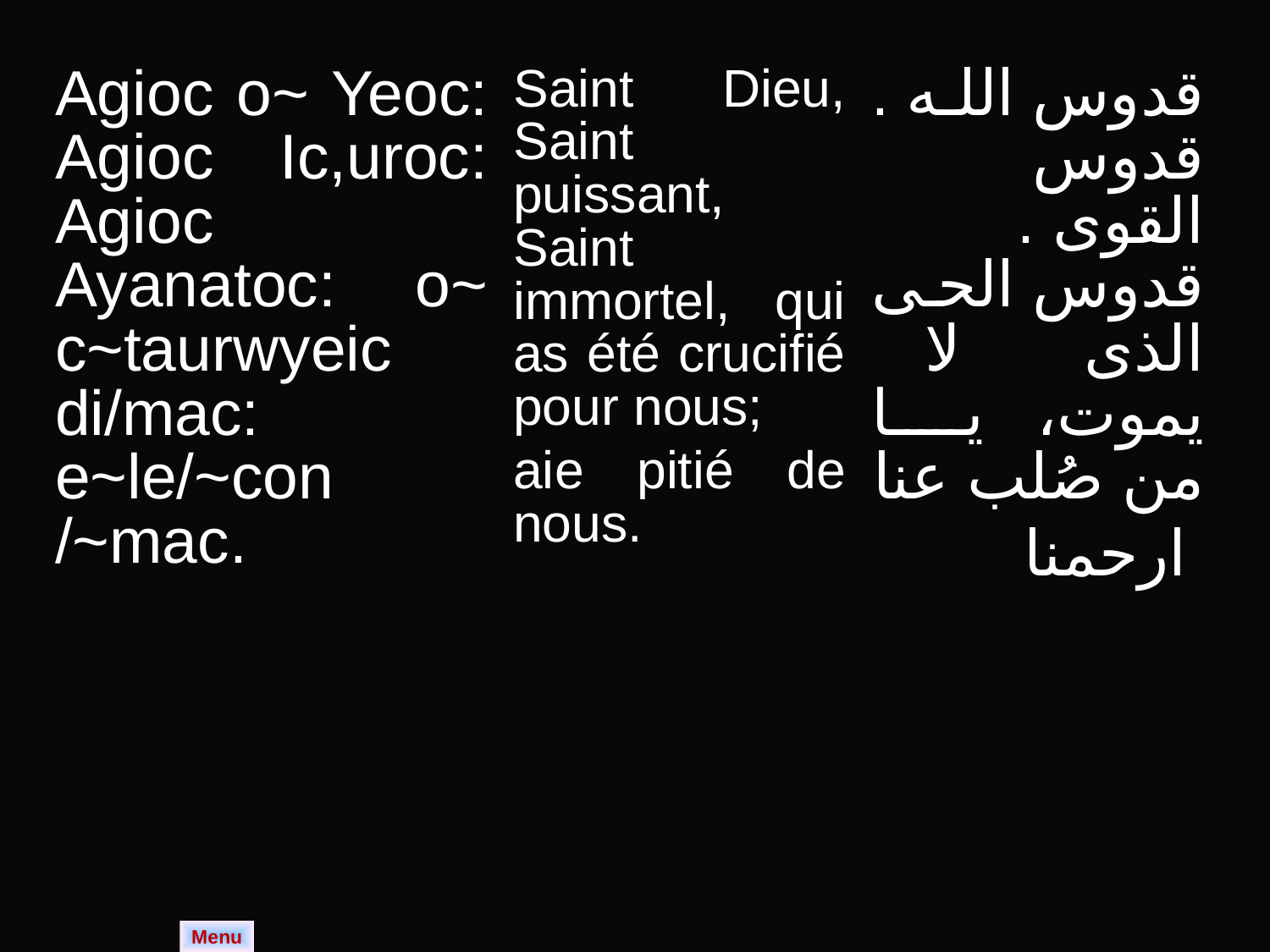

| Agioc o~ Yeoc: Agioc Ic,uroc: Agioc Ayanatoc: o~ c~taurwyeic di/mac: e~le/~con /~mac. | Saint Dieu, Saint puissant, Saint immortel, qui as été crucifié pour nous; aie pitié de nous. | قدوس الله . قدوس القوى . قدوس الحى الذى لا يموت، يا من صُلب عنا ارحمنا |
| --- | --- | --- |
Menu